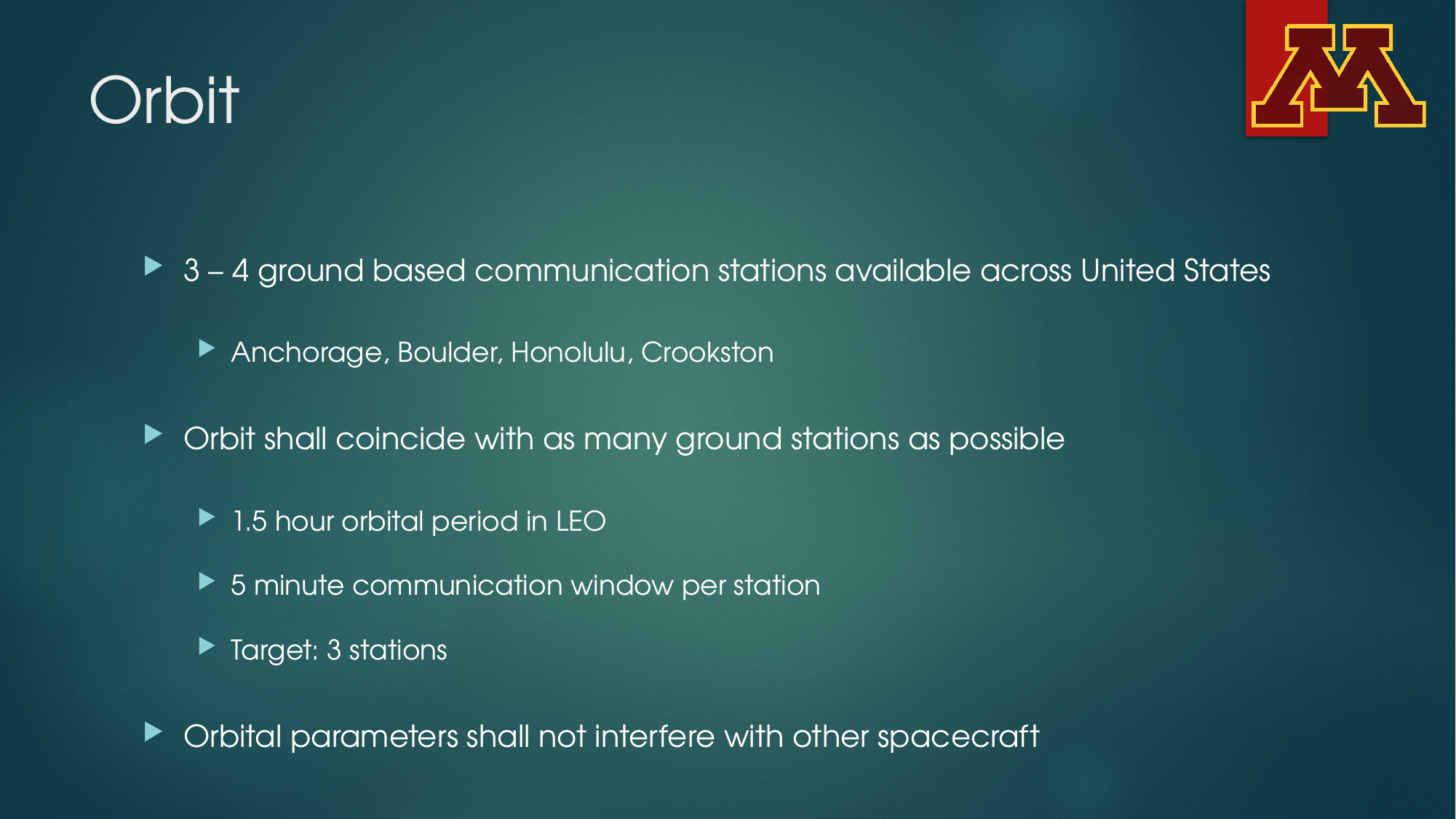

# Orbit
3 – 4 ground based communication stations available across United States
Anchorage, Boulder, Honolulu, Crookston
Orbit shall coincide with as many ground stations as possible
1.5 hour orbital period in LEO
5 minute communication window per station
Target: 3 stations
Orbital parameters shall not interfere with other spacecraft